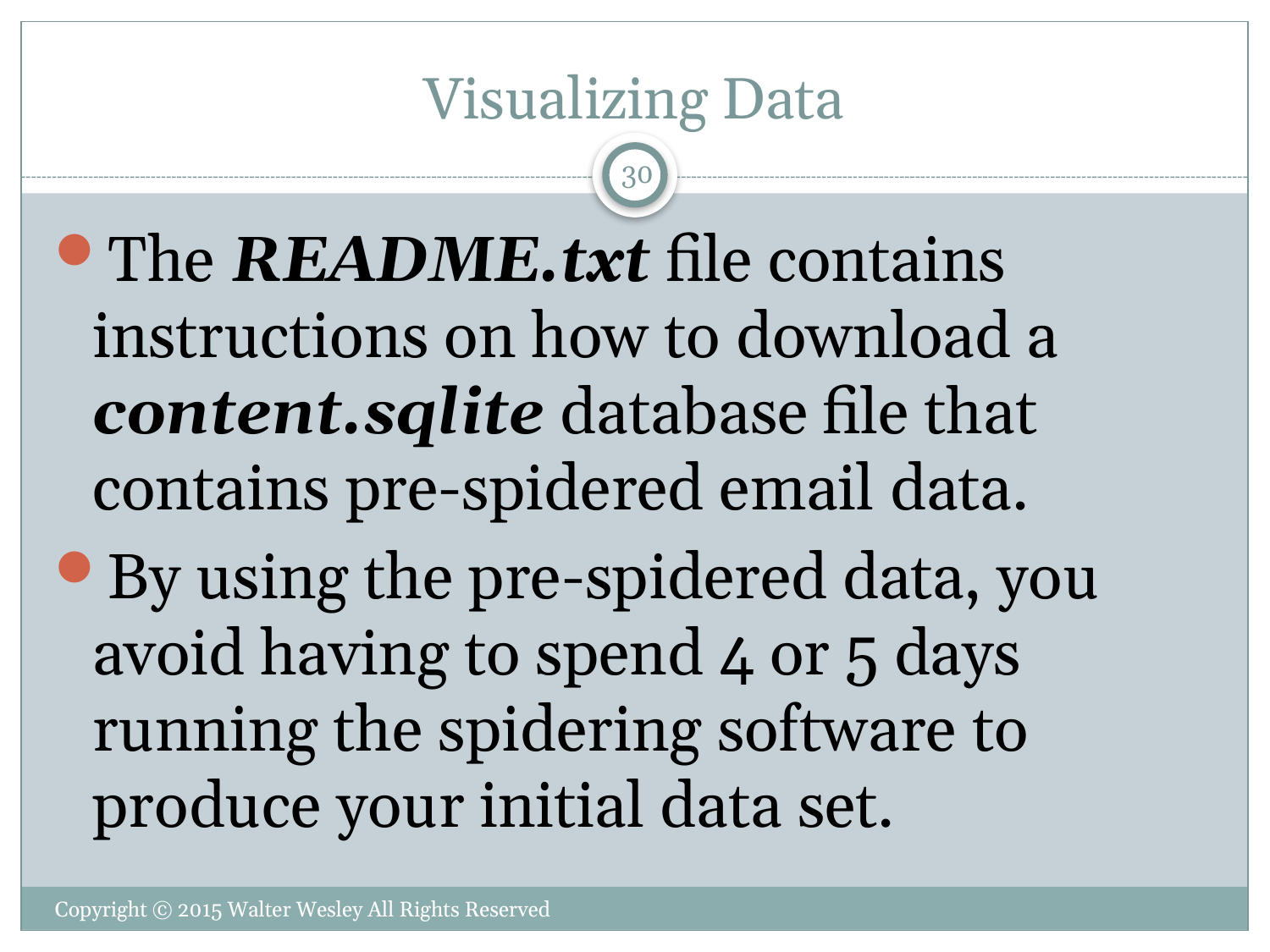

# Visualizing Data
30
The README.txt file contains instructions on how to download a content.sqlite database file that contains pre-spidered email data.
By using the pre-spidered data, you avoid having to spend 4 or 5 days running the spidering software to produce your initial data set.

Copyright © 2015 Walter Wesley All Rights Reserved